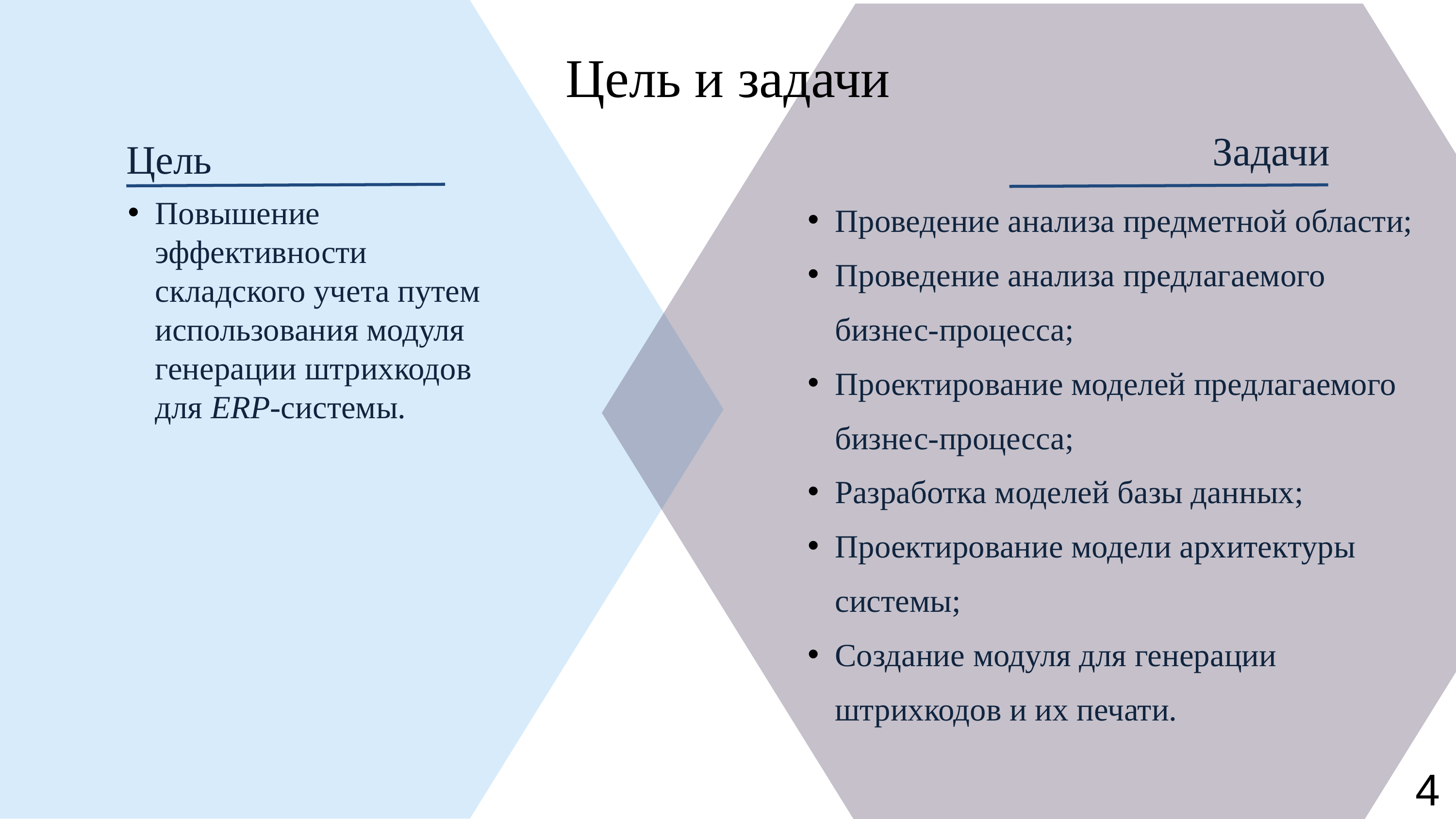

Цель и задачи
Задачи
Цель

Повышение эффективности складского учета путем использования модуля генерации штрихкодов для ERP-системы.
Проведение анализа предметной области;
Проведение анализа предлагаемого бизнес-процесса;
Проектирование моделей предлагаемого бизнес-процесса;
Разработка моделей базы данных;
Проектирование модели архитектуры системы;
Создание модуля для генерации штрихкодов и их печати.
4